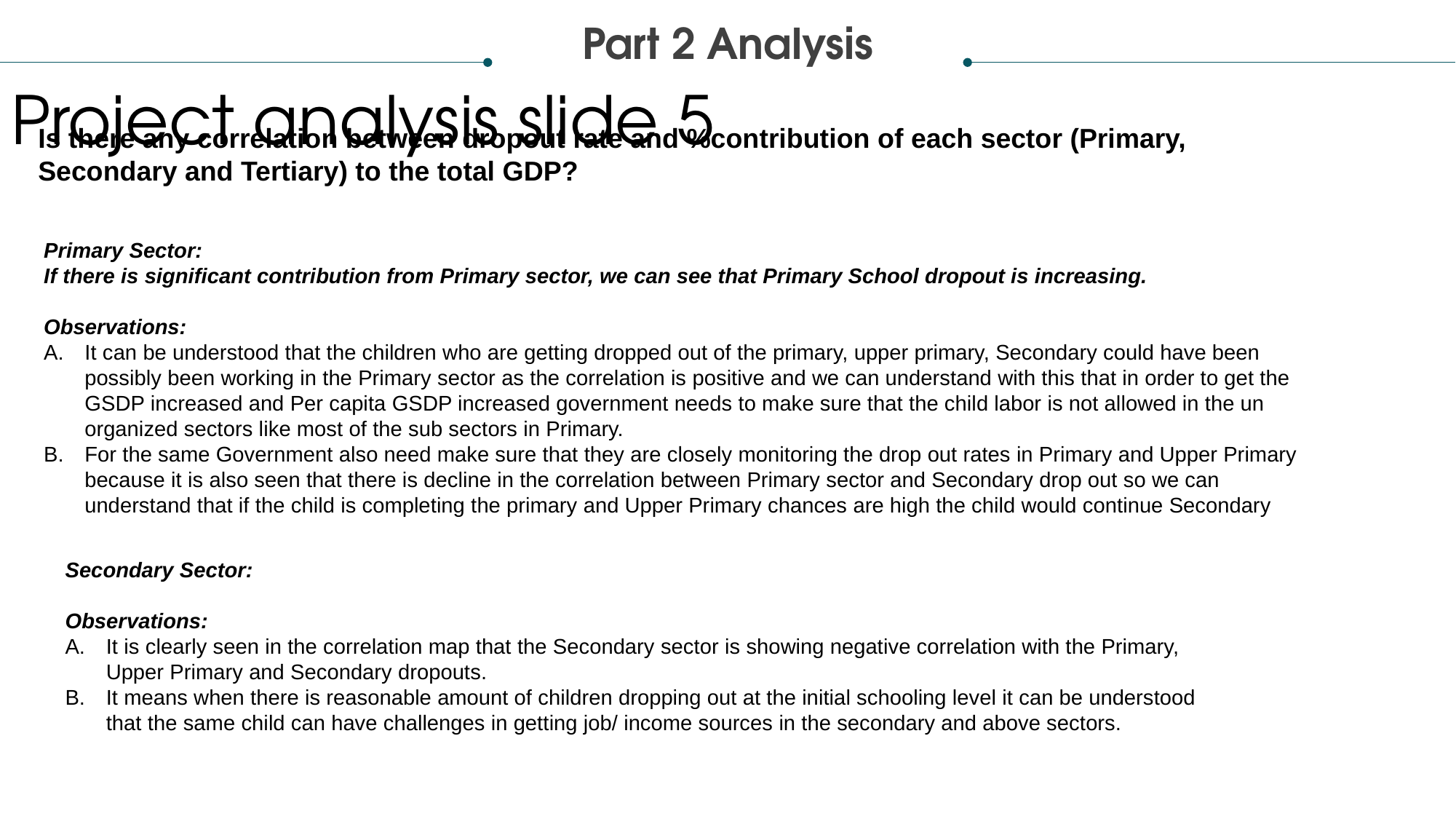

Part 2 Analysis
Project analysis slide 5
Is there any correlation between dropout rate and %contribution of each sector (Primary, Secondary and Tertiary) to the total GDP?

Primary Sector:
If there is significant contribution from Primary sector, we can see that Primary School dropout is increasing.

Observations:
It can be understood that the children who are getting dropped out of the primary, upper primary, Secondary could have been possibly been working in the Primary sector as the correlation is positive and we can understand with this that in order to get the GSDP increased and Per capita GSDP increased government needs to make sure that the child labor is not allowed in the un organized sectors like most of the sub sectors in Primary.
For the same Government also need make sure that they are closely monitoring the drop out rates in Primary and Upper Primary because it is also seen that there is decline in the correlation between Primary sector and Secondary drop out so we can understand that if the child is completing the primary and Upper Primary chances are high the child would continue Secondary
Secondary Sector:

Observations:
It is clearly seen in the correlation map that the Secondary sector is showing negative correlation with the Primary, Upper Primary and Secondary dropouts.
It means when there is reasonable amount of children dropping out at the initial schooling level it can be understood that the same child can have challenges in getting job/ income sources in the secondary and above sectors.